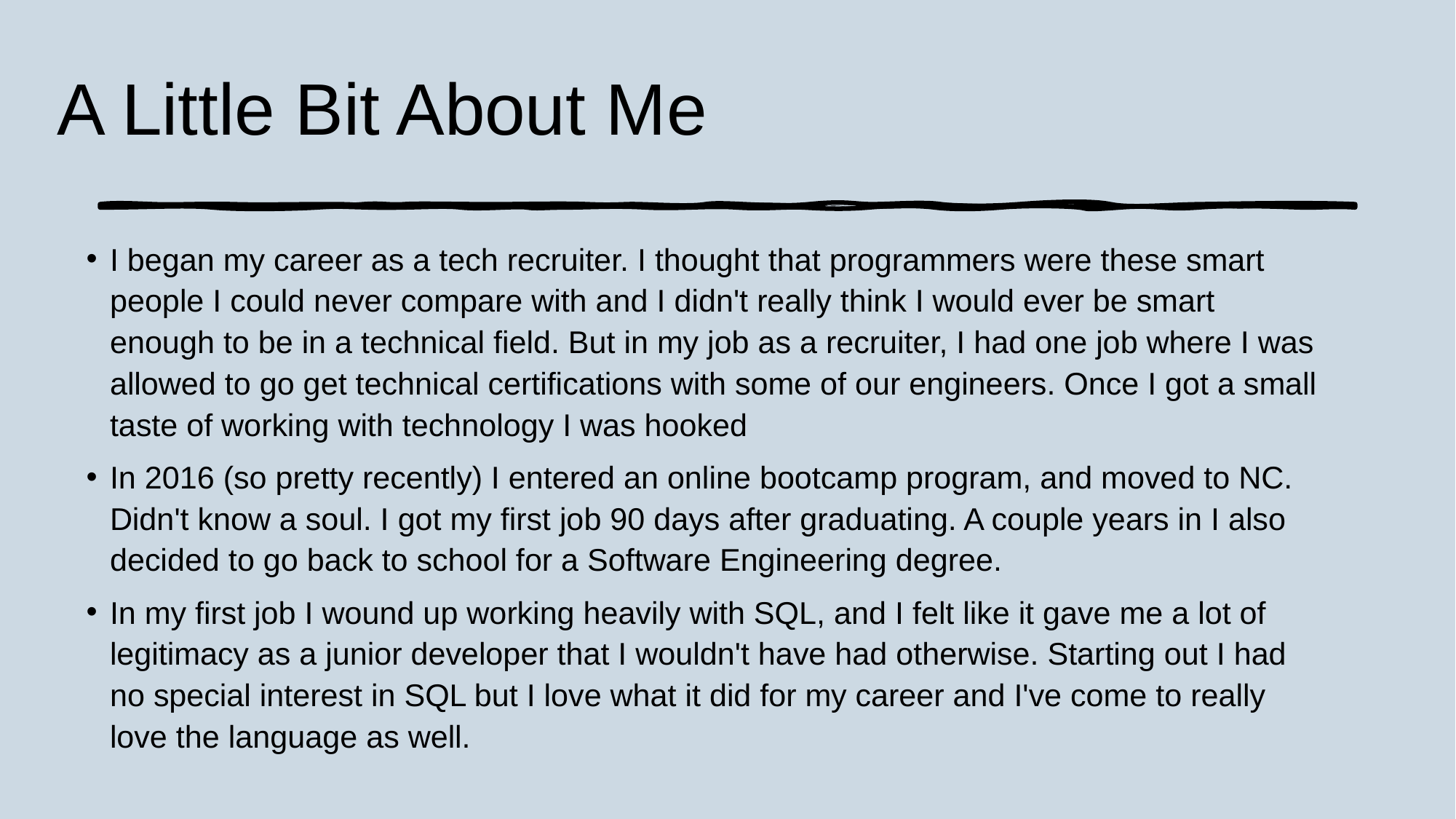

# A Little Bit About Me
I began my career as a tech recruiter. I thought that programmers were these smart people I could never compare with and I didn't really think I would ever be smart enough to be in a technical field. But in my job as a recruiter, I had one job where I was allowed to go get technical certifications with some of our engineers. Once I got a small taste of working with technology I was hooked
In 2016 (so pretty recently) I entered an online bootcamp program, and moved to NC. Didn't know a soul. I got my first job 90 days after graduating. A couple years in I also decided to go back to school for a Software Engineering degree.
In my first job I wound up working heavily with SQL, and I felt like it gave me a lot of legitimacy as a junior developer that I wouldn't have had otherwise. Starting out I had no special interest in SQL but I love what it did for my career and I've come to really love the language as well.